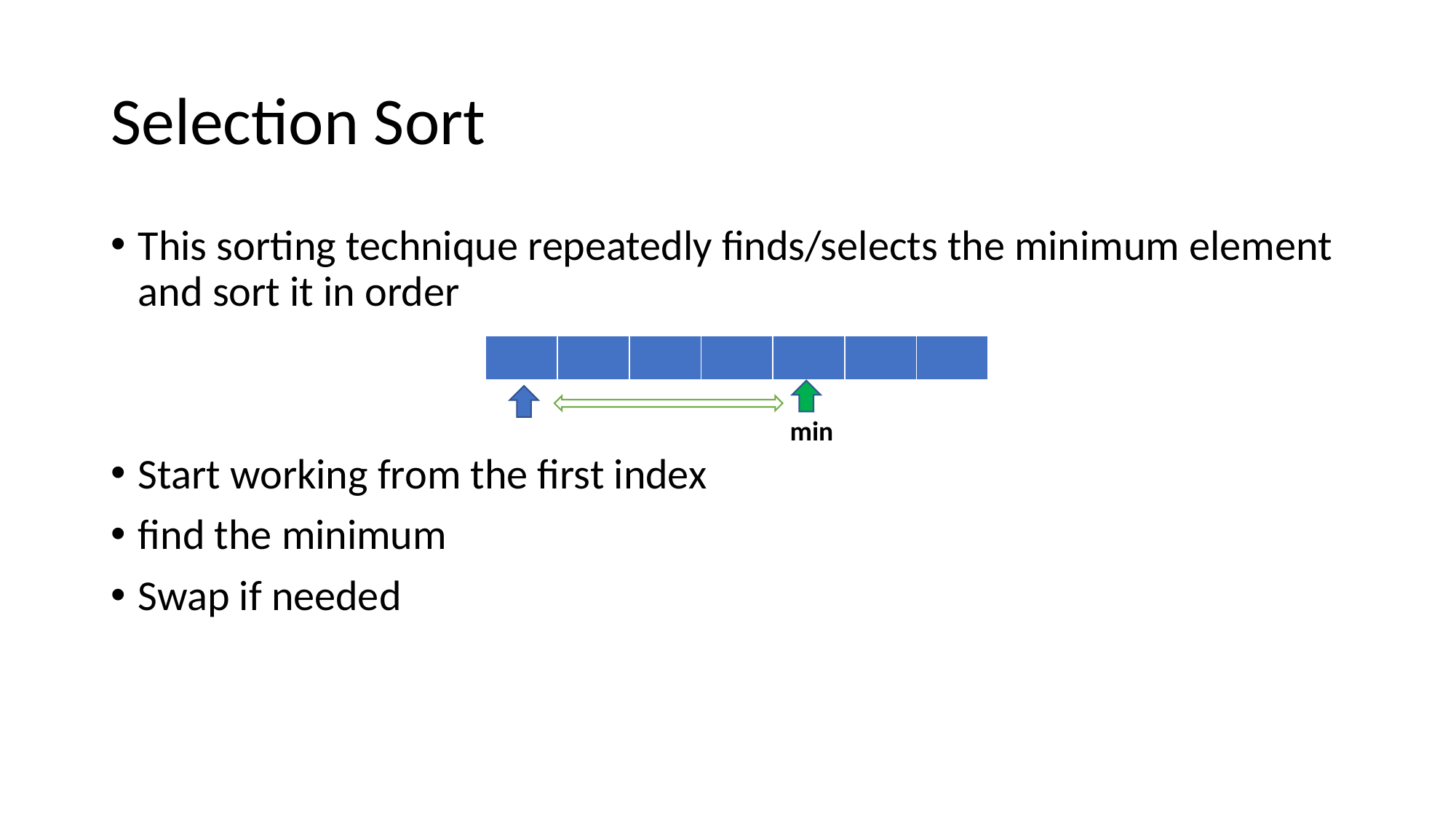

# Selection Sort
This sorting technique repeatedly finds/selects the minimum element and sort it in order

Start working from the first index
find the minimum
Swap if needed

|  |  |  |  |  |  |  |
| --- | --- | --- | --- | --- | --- | --- |

min